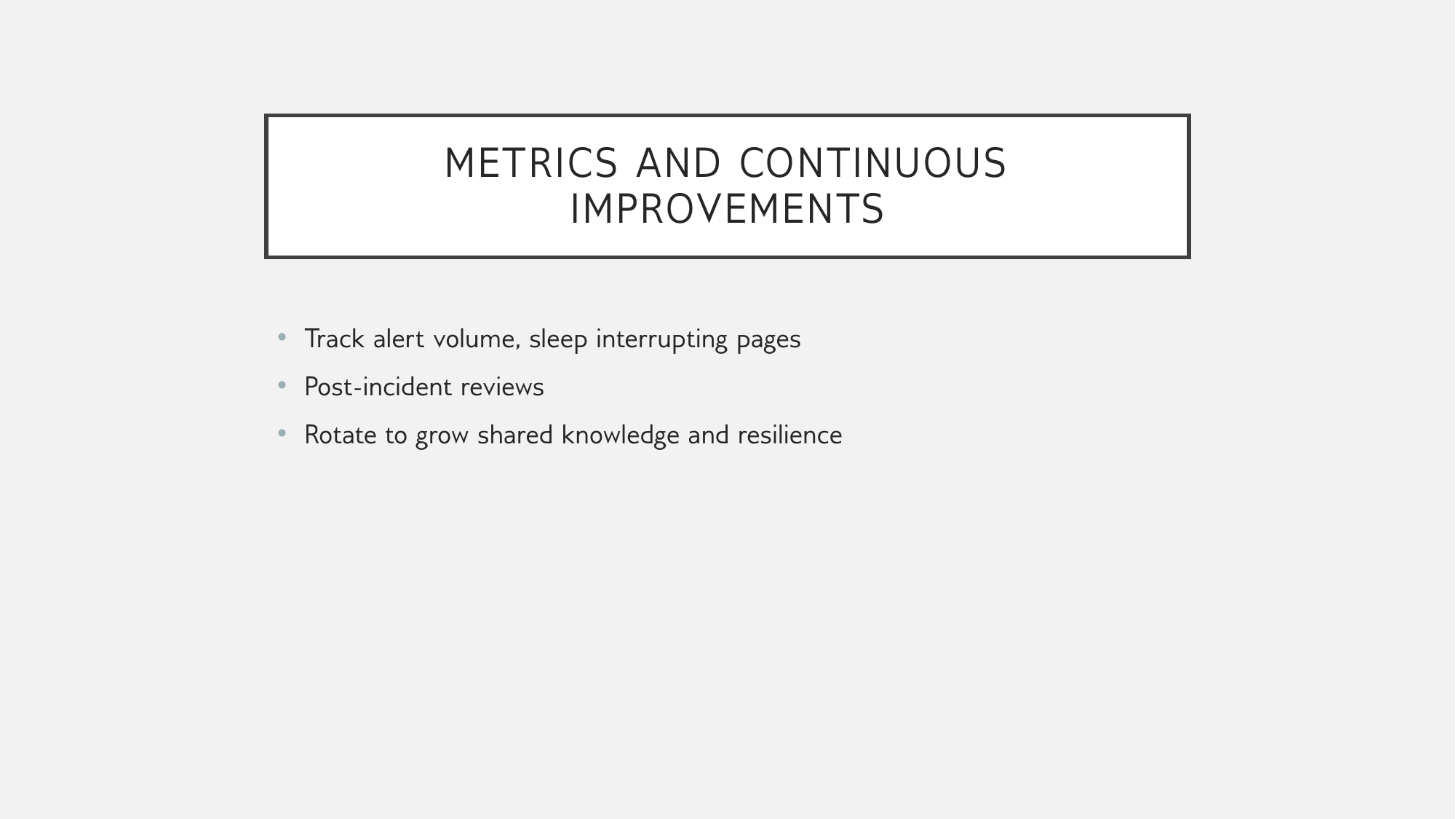

# Metrics and Continuous Improvements
Track alert volume, sleep interrupting pages
Post-incident reviews
Rotate to grow shared knowledge and resilience